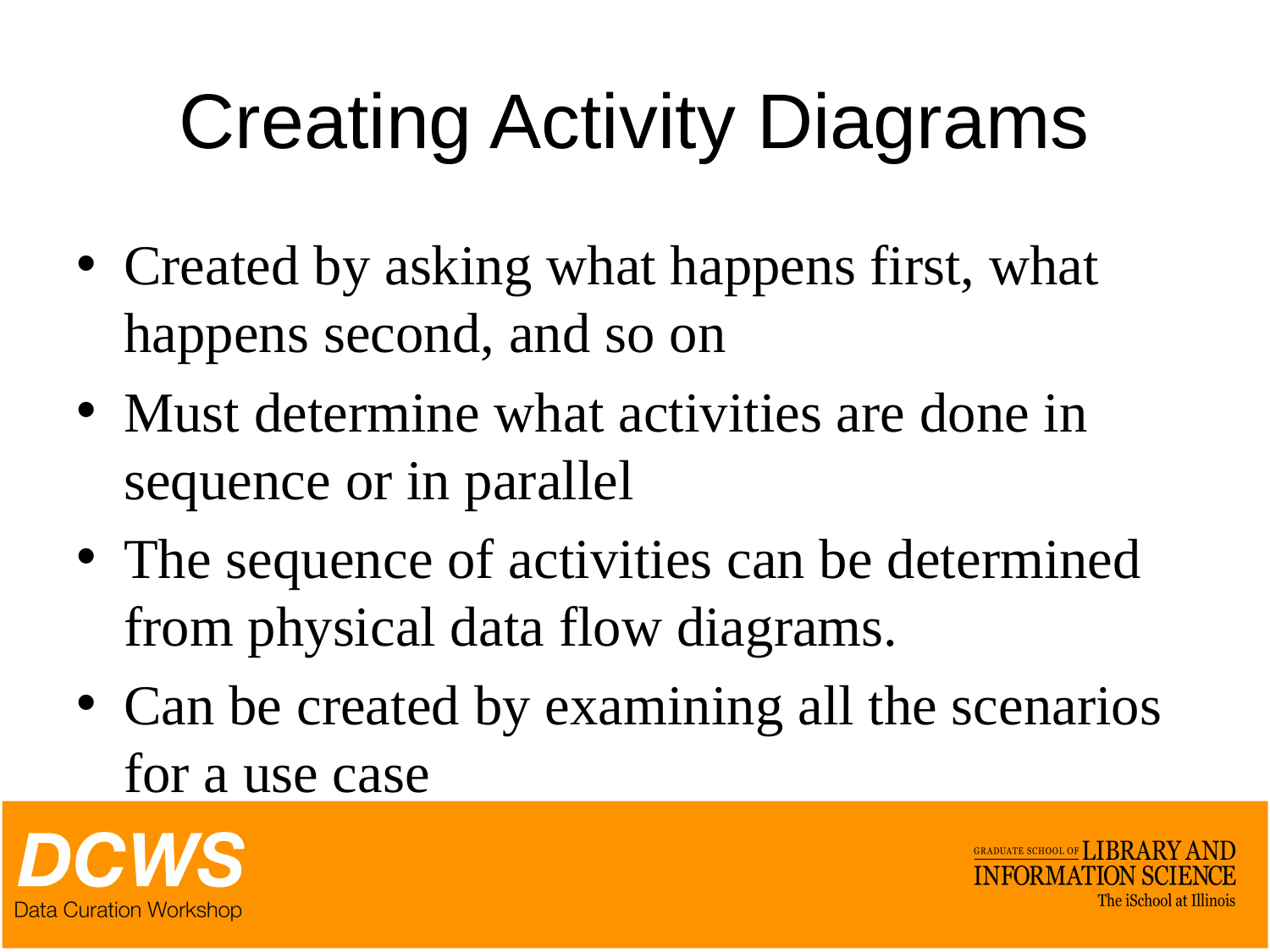

# Creating Activity Diagrams
Created by asking what happens first, what happens second, and so on
Must determine what activities are done in sequence or in parallel
The sequence of activities can be determined from physical data flow diagrams.
Can be created by examining all the scenarios for a use case